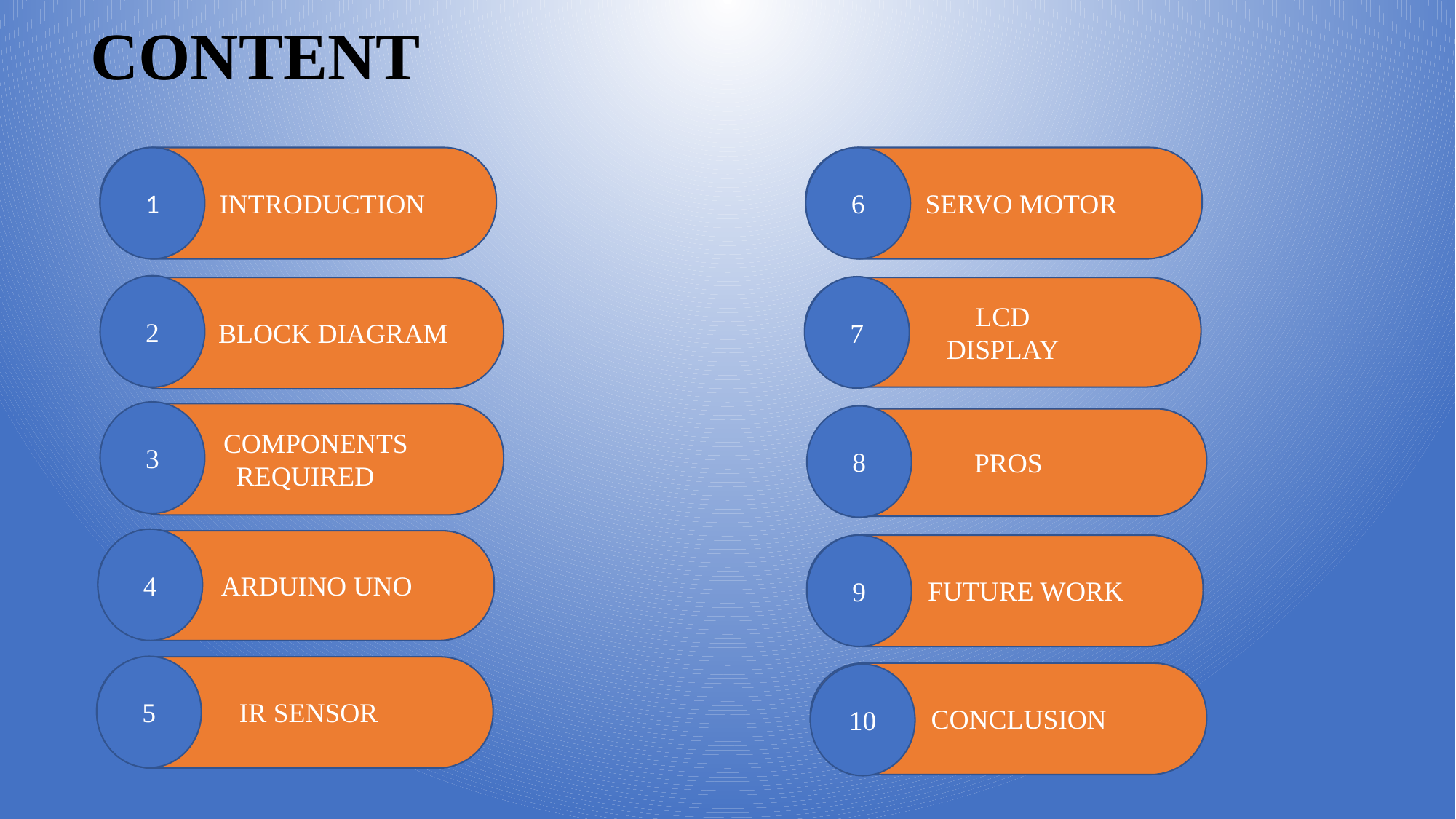

# CONTENT
       INTRODUCTION
1
6
     SERVO MOTOR
2
7
        BLOCK DIAGRAM
LCD
DISPLAY
3
   COMPONENTS
REQUIRED
8
PROS
4
      ARDUINO UNO
9
      FUTURE WORK
5
    IR SENSOR
   CONCLUSION
10